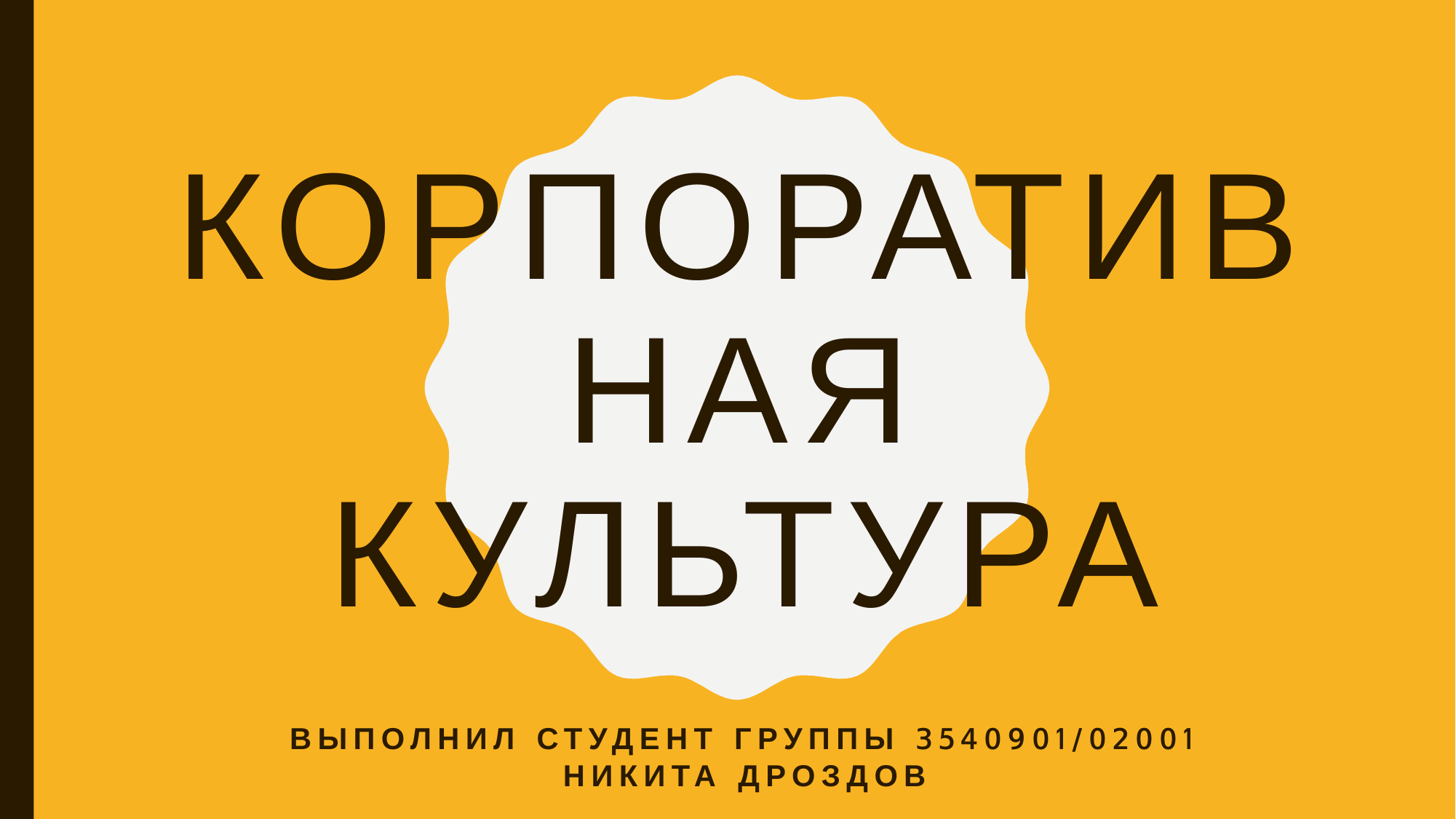

# Корпоративная культура
Выполнил Студент группы 3540901/02001
Никита Дроздов